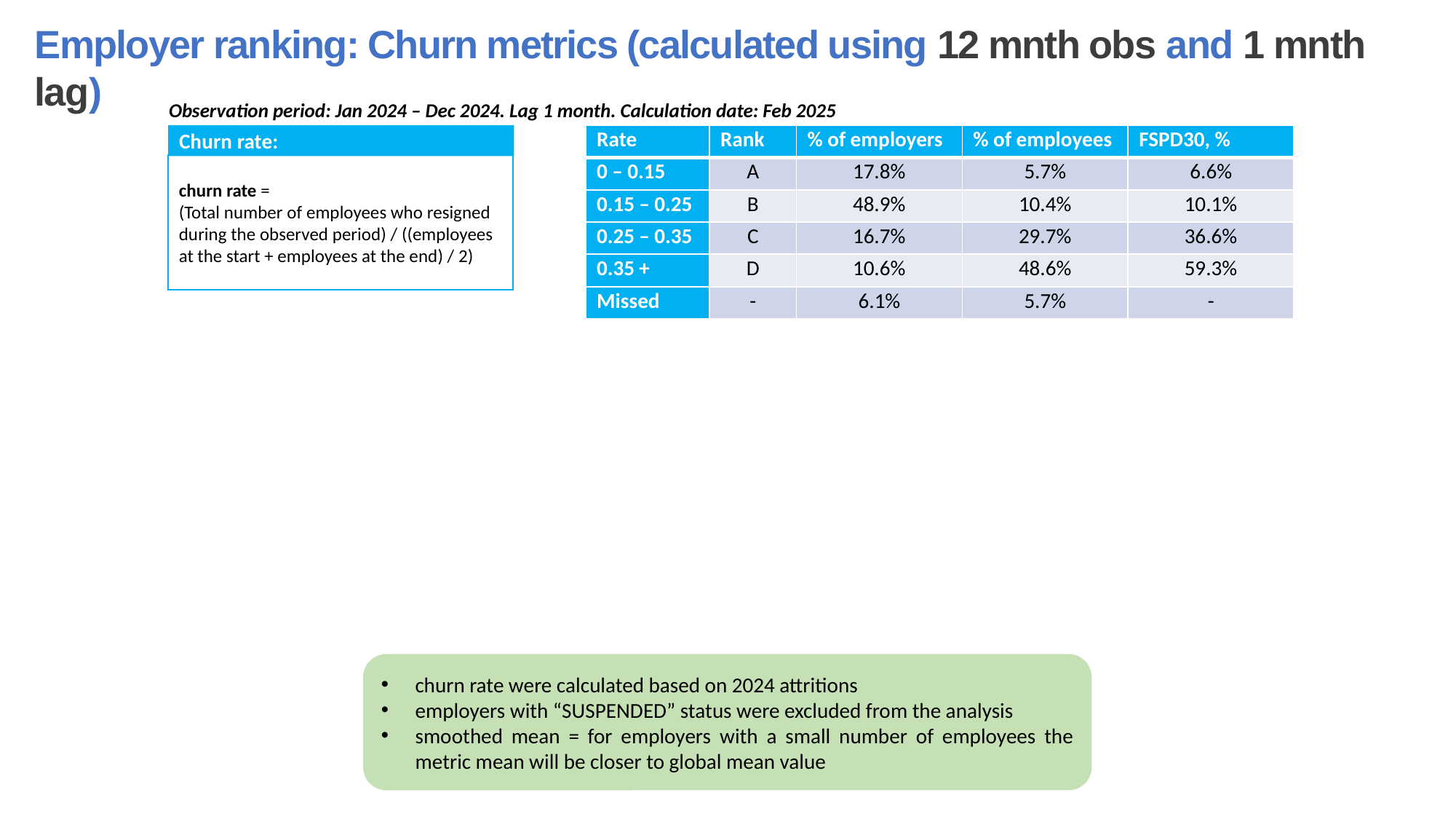

Employer ranking: Churn metrics (calculated using 12 mnth obs and 1 mnth lag)
Observation period: Jan 2024 – Dec 2024. Lag 1 month. Calculation date: Feb 2025
Churn rate:
| Rate | Rank | % of employers | % of employees | FSPD30, % |
| --- | --- | --- | --- | --- |
| 0 – 0.15 | A | 17.8% | 5.7% | 6.6% |
| 0.15 – 0.25 | B | 48.9% | 10.4% | 10.1% |
| 0.25 – 0.35 | C | 16.7% | 29.7% | 36.6% |
| 0.35 + | D | 10.6% | 48.6% | 59.3% |
| Missed | - | 6.1% | 5.7% | - |
churn rate =
(Total number of employees who resigned during the observed period) / ((employees at the start + employees at the end) / 2)
churn rate were calculated based on 2024 attritions
employers with “SUSPENDED” status were excluded from the analysis
smoothed mean = for employers with a small number of employees the metric mean will be closer to global mean value